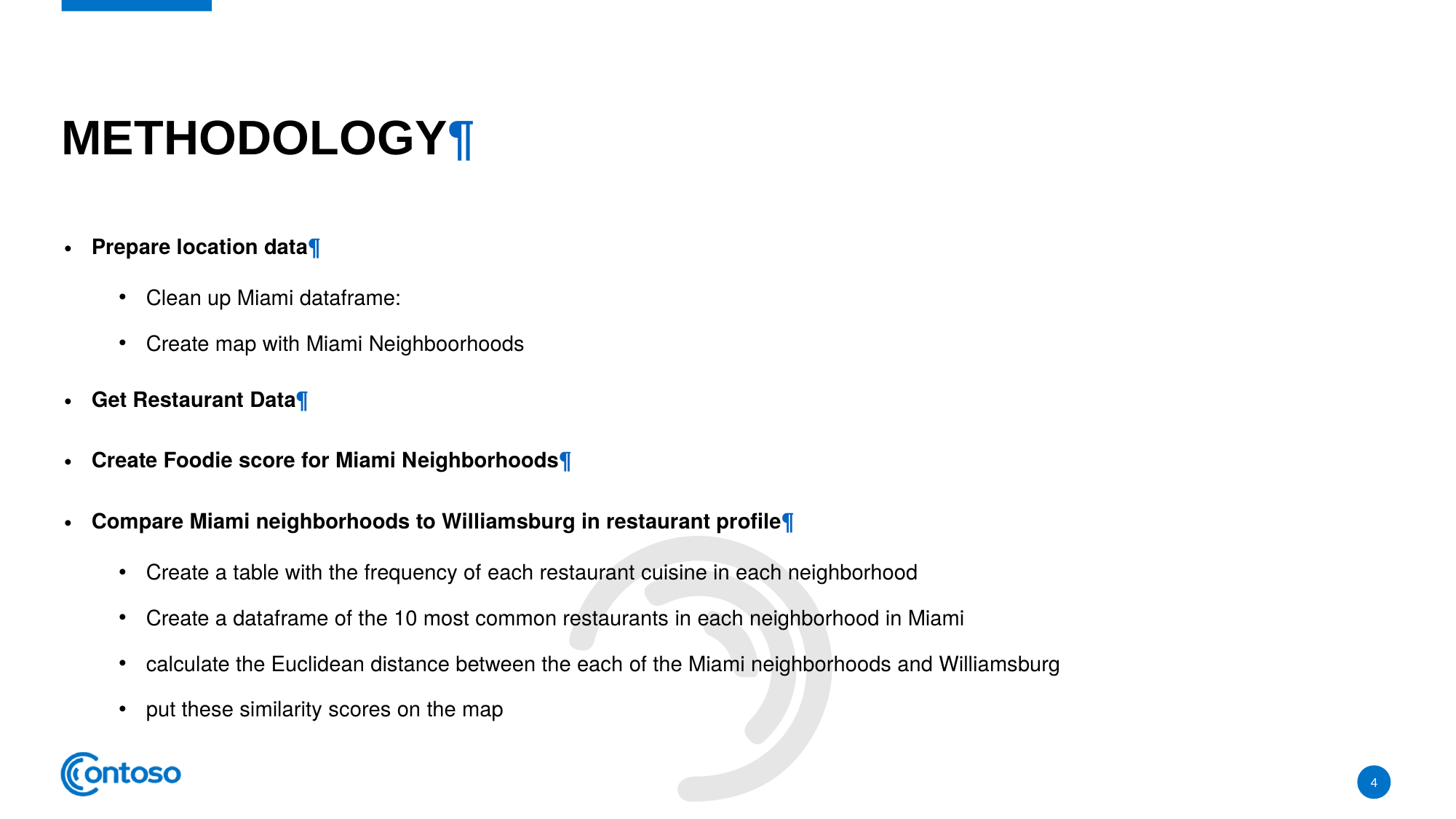

# Methodology¶
Prepare location data¶
Clean up Miami dataframe:
Create map with Miami Neighboorhoods
Get Restaurant Data¶
Create Foodie score for Miami Neighborhoods¶
Compare Miami neighborhoods to Williamsburg in restaurant profile¶
Create a table with the frequency of each restaurant cuisine in each neighborhood
Create a dataframe of the 10 most common restaurants in each neighborhood in Miami
calculate the Euclidean distance between the each of the Miami neighborhoods and Williamsburg
put these similarity scores on the map

4